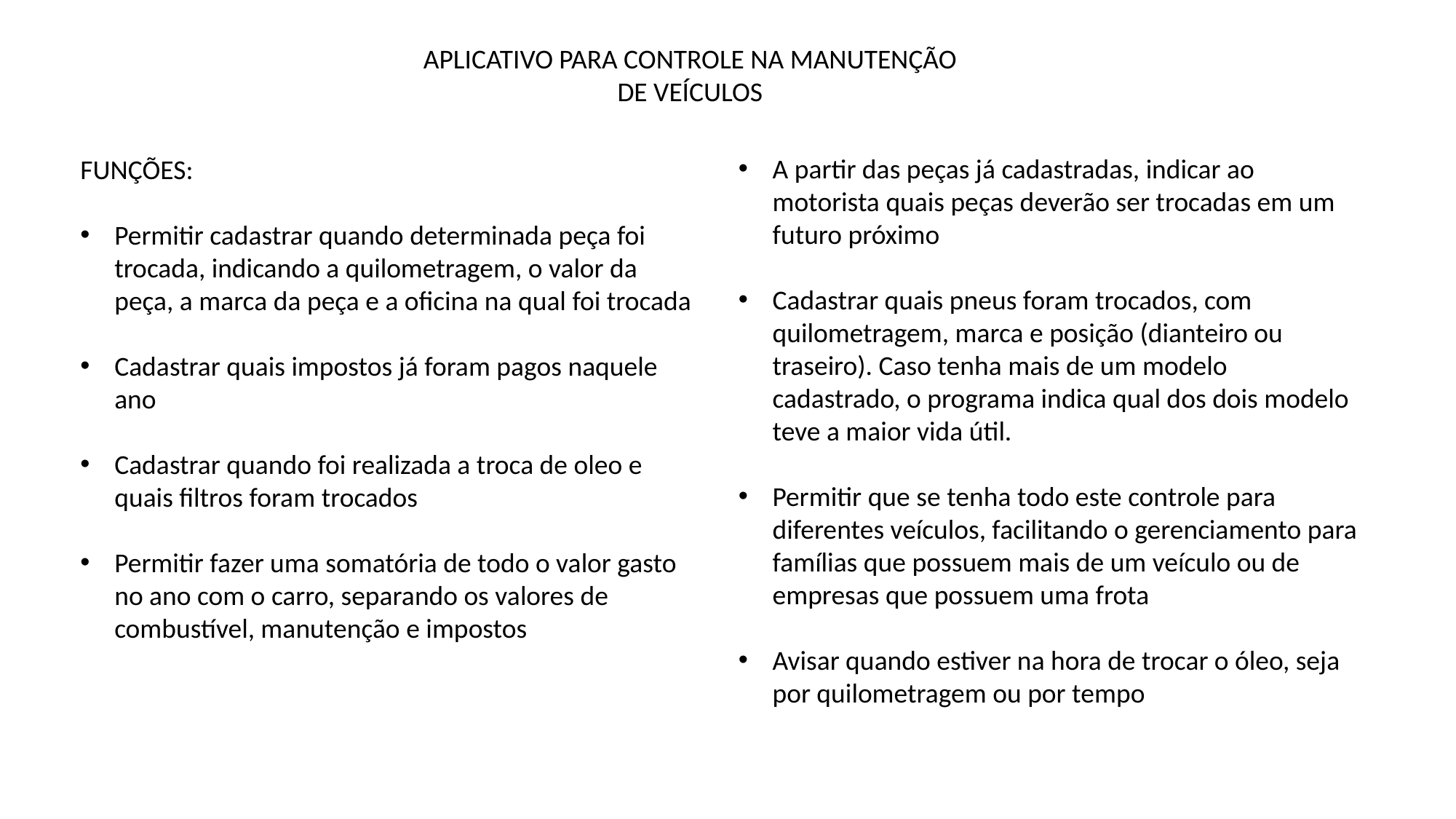

APLICATIVO PARA CONTROLE NA MANUTENÇÃO DE VEÍCULOS

A partir das peças já cadastradas, indicar ao motorista quais peças deverão ser trocadas em um futuro próximo

Cadastrar quais pneus foram trocados, com quilometragem, marca e posição (dianteiro ou traseiro). Caso tenha mais de um modelo cadastrado, o programa indica qual dos dois modelo teve a maior vida útil.

Permitir que se tenha todo este controle para diferentes veículos, facilitando o gerenciamento para famílias que possuem mais de um veículo ou de empresas que possuem uma frota

Avisar quando estiver na hora de trocar o óleo, seja por quilometragem ou por tempo

FUNÇÕES:

Permitir cadastrar quando determinada peça foi trocada, indicando a quilometragem, o valor da peça, a marca da peça e a oficina na qual foi trocada

Cadastrar quais impostos já foram pagos naquele ano

Cadastrar quando foi realizada a troca de oleo e quais filtros foram trocados

Permitir fazer uma somatória de todo o valor gasto no ano com o carro, separando os valores de combustível, manutenção e impostos